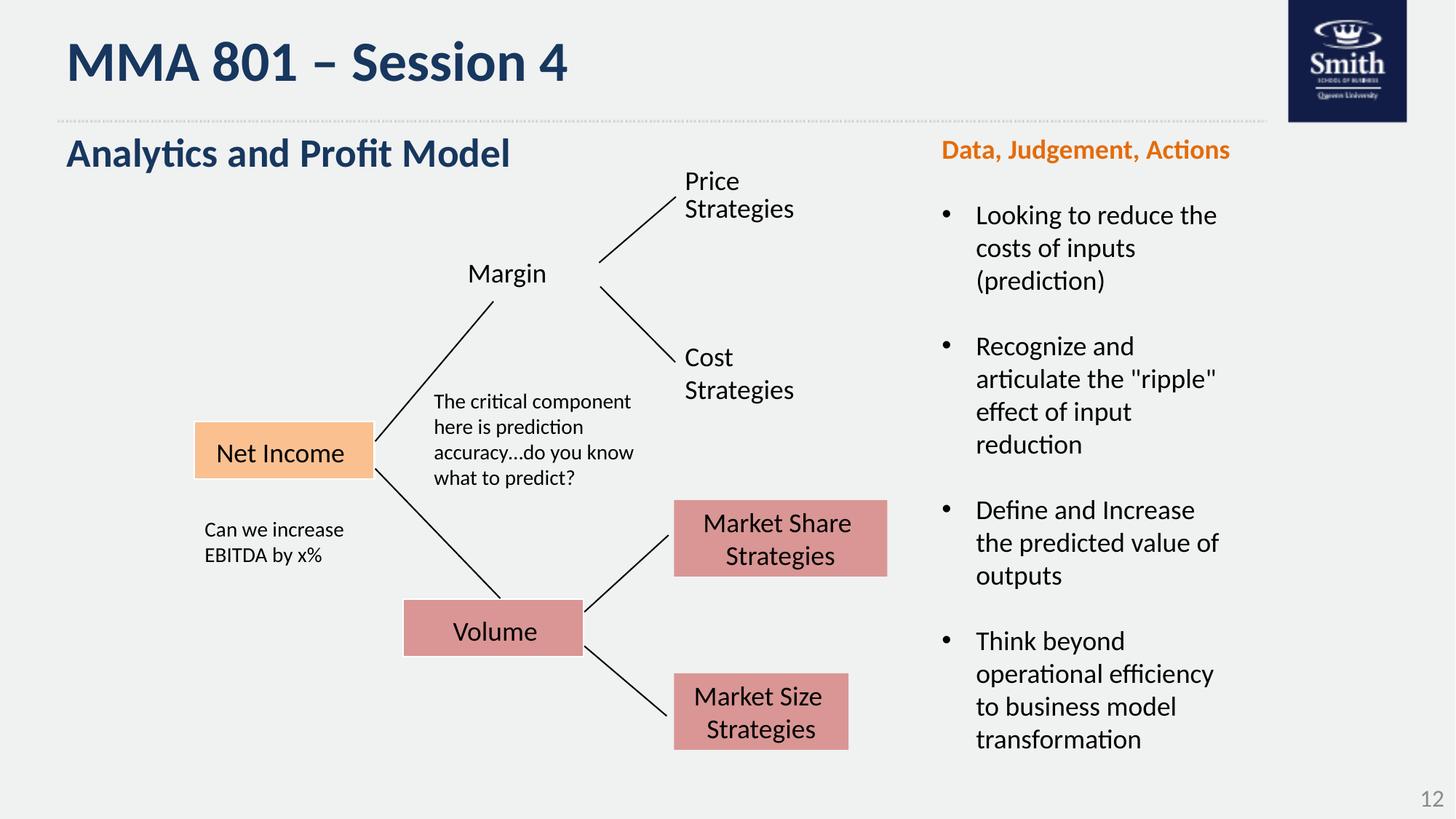

# MMA 801 – Session 4
Analytics and Profit Model
Data, Judgement, Actions

Looking to reduce the costs of inputs (prediction)

Recognize and articulate the "ripple" effect of input reduction

Define and Increase the predicted value of outputs

Think beyond operational efficiency to business model transformation
Price Strategies

Margin

Cost Strategies

The critical component here is prediction accuracy…do you know what to predict?

Net Income

Market Share
Strategies
Can we increase EBITDA by x%

Volume

Market Size
Strategies

12